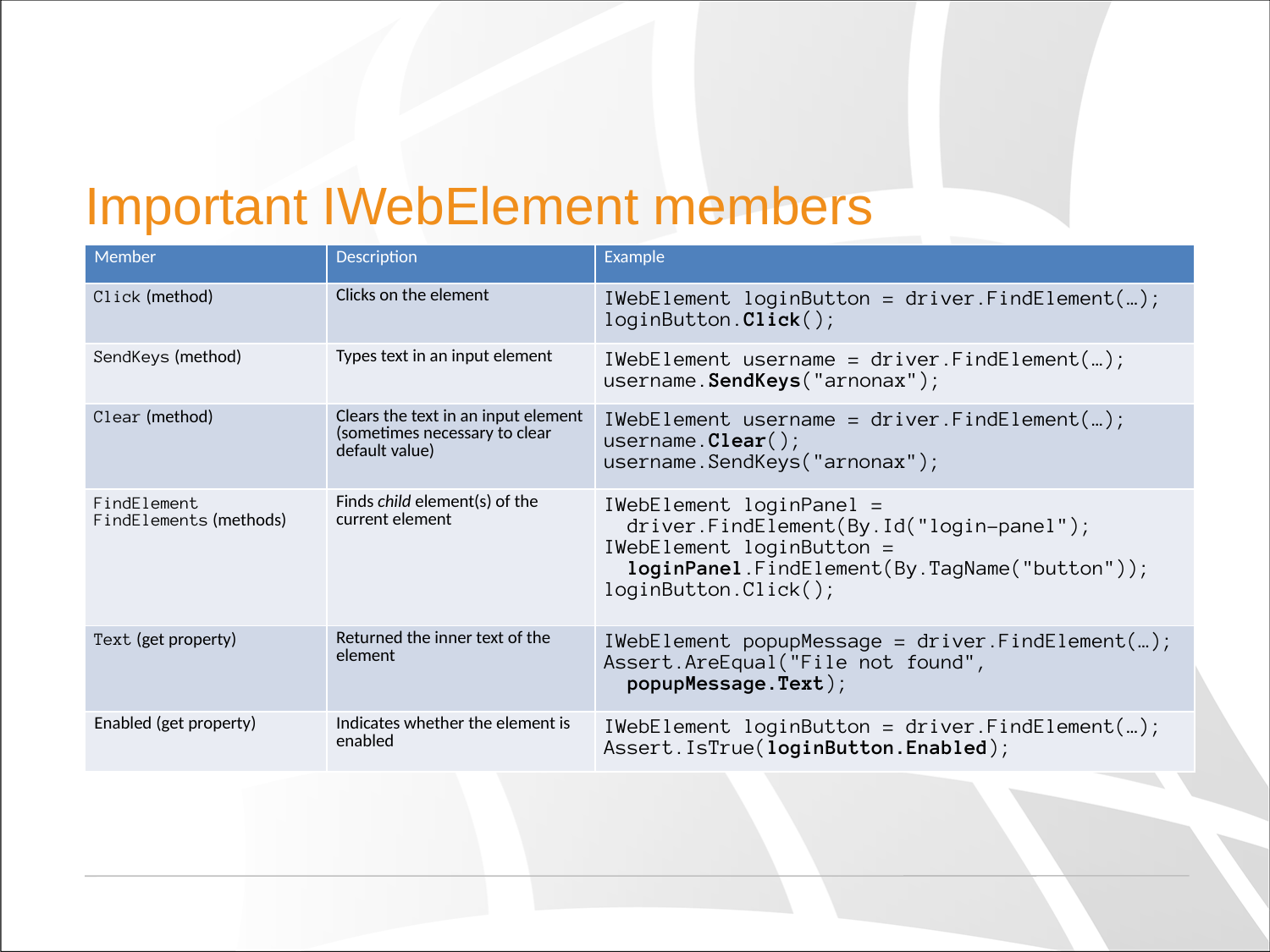

# Important IWebElement members
| Member | Description | Example |
| --- | --- | --- |
| Click (method) | Clicks on the element | IWebElement loginButton = driver.FindElement(…); loginButton.Click(); |
| SendKeys (method) | Types text in an input element | IWebElement username = driver.FindElement(…); username.SendKeys("arnonax"); |
| Clear (method) | Clears the text in an input element (sometimes necessary to clear default value) | IWebElement username = driver.FindElement(…); username.Clear(); username.SendKeys("arnonax"); |
| FindElement FindElements (methods) | Finds child element(s) of the current element | IWebElement loginPanel = driver.FindElement(By.Id("login-panel"); IWebElement loginButton = loginPanel.FindElement(By.TagName("button")); loginButton.Click(); |
| Text (get property) | Returned the inner text of the element | IWebElement popupMessage = driver.FindElement(…); Assert.AreEqual("File not found", popupMessage.Text); |
| Enabled (get property) | Indicates whether the element is enabled | IWebElement loginButton = driver.FindElement(…); Assert.IsTrue(loginButton.Enabled); |